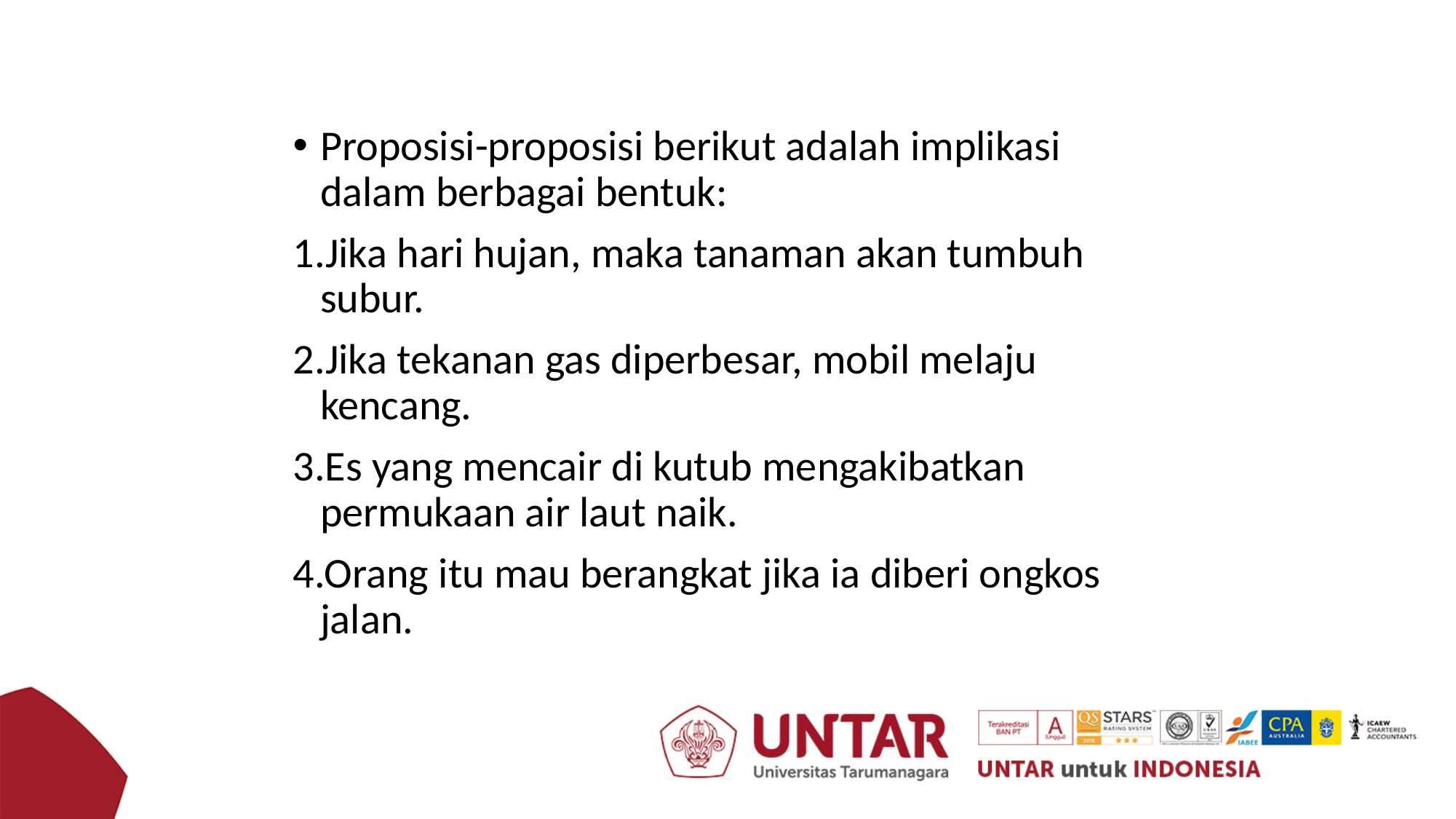

# Proposisi-proposisi berikut adalah implikasi dalam berbagai bentuk:
1.Jika hari hujan, maka tanaman akan tumbuh subur.
2.Jika tekanan gas diperbesar, mobil melaju kencang.
3.Es yang mencair di kutub mengakibatkan permukaan air laut naik.
4.Orang itu mau berangkat jika ia diberi ongkos jalan.